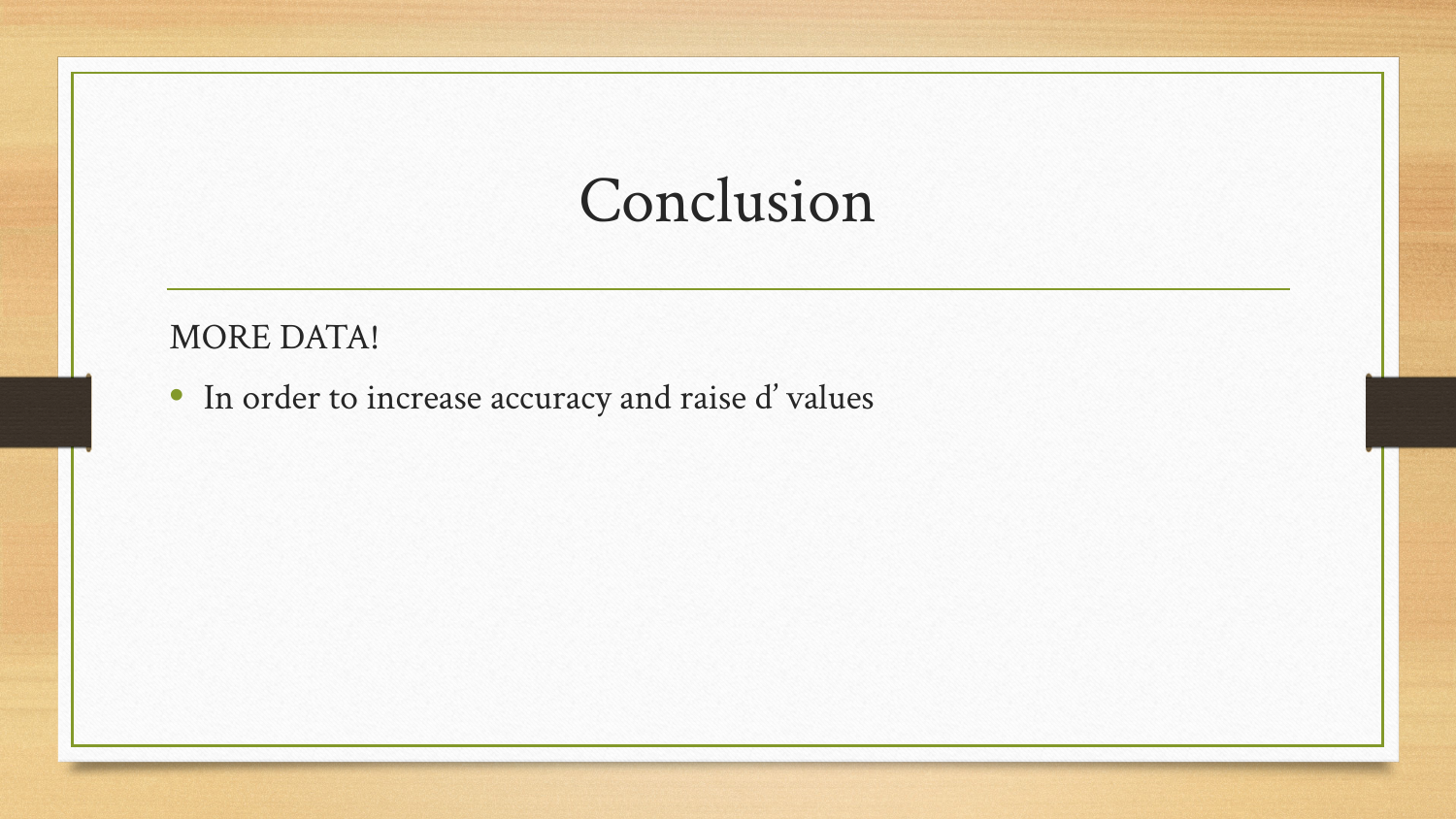

# Conclusion
MORE DATA!
In order to increase accuracy and raise d’ values